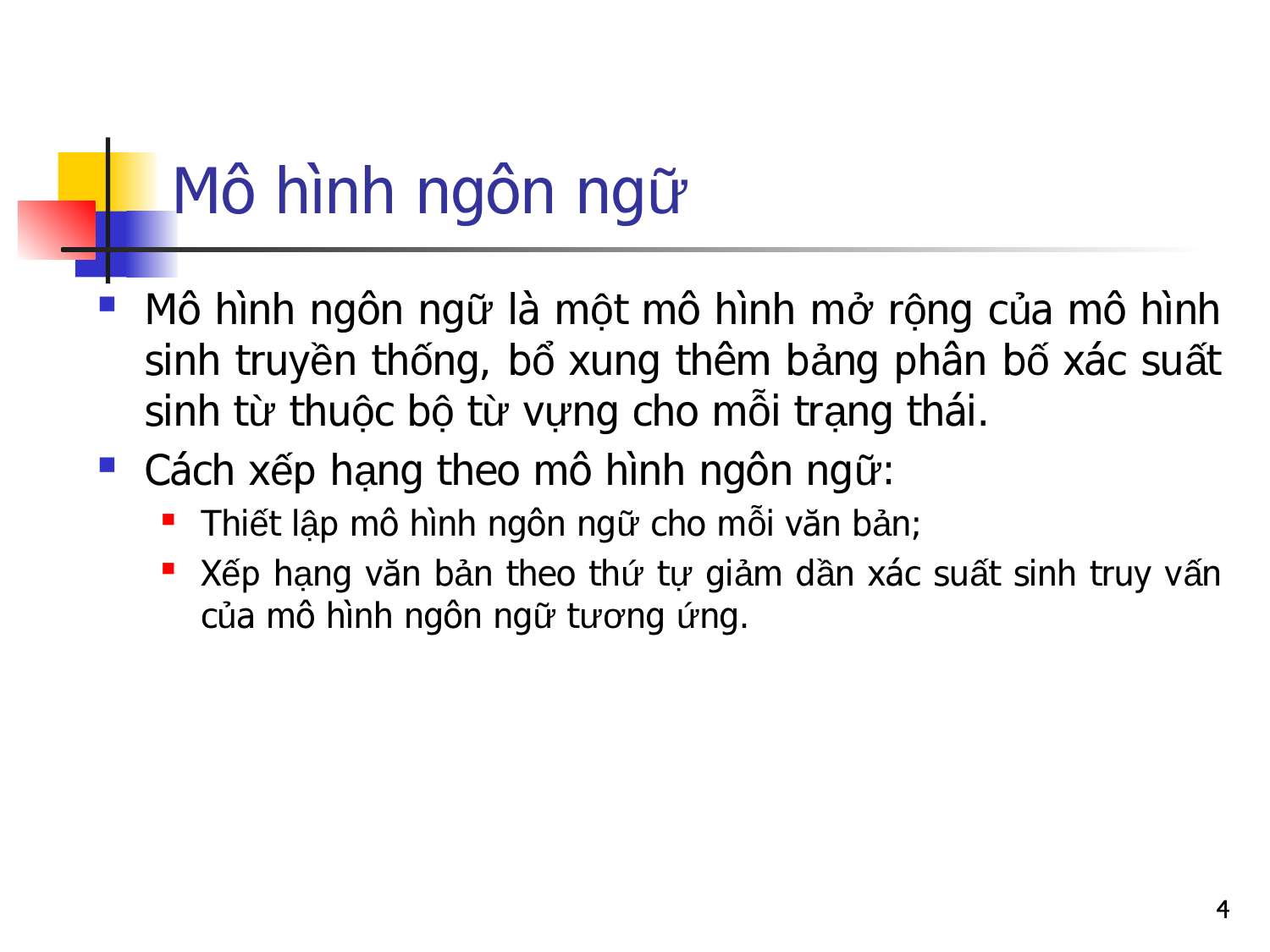

# Mô hình ngôn ngữ
Mô hình ngôn ngữ là một mô hình mở rộng của mô hình sinh truyền thống, bổ xung thêm bảng phân bố xác suất sinh từ thuộc bộ từ vựng cho mỗi trạng thái.
Cách xếp hạng theo mô hình ngôn ngữ:
Thiết lập mô hình ngôn ngữ cho mỗi văn bản;
Xếp hạng văn bản theo thứ tự giảm dần xác suất sinh truy vấn của mô hình ngôn ngữ tương ứng.
4